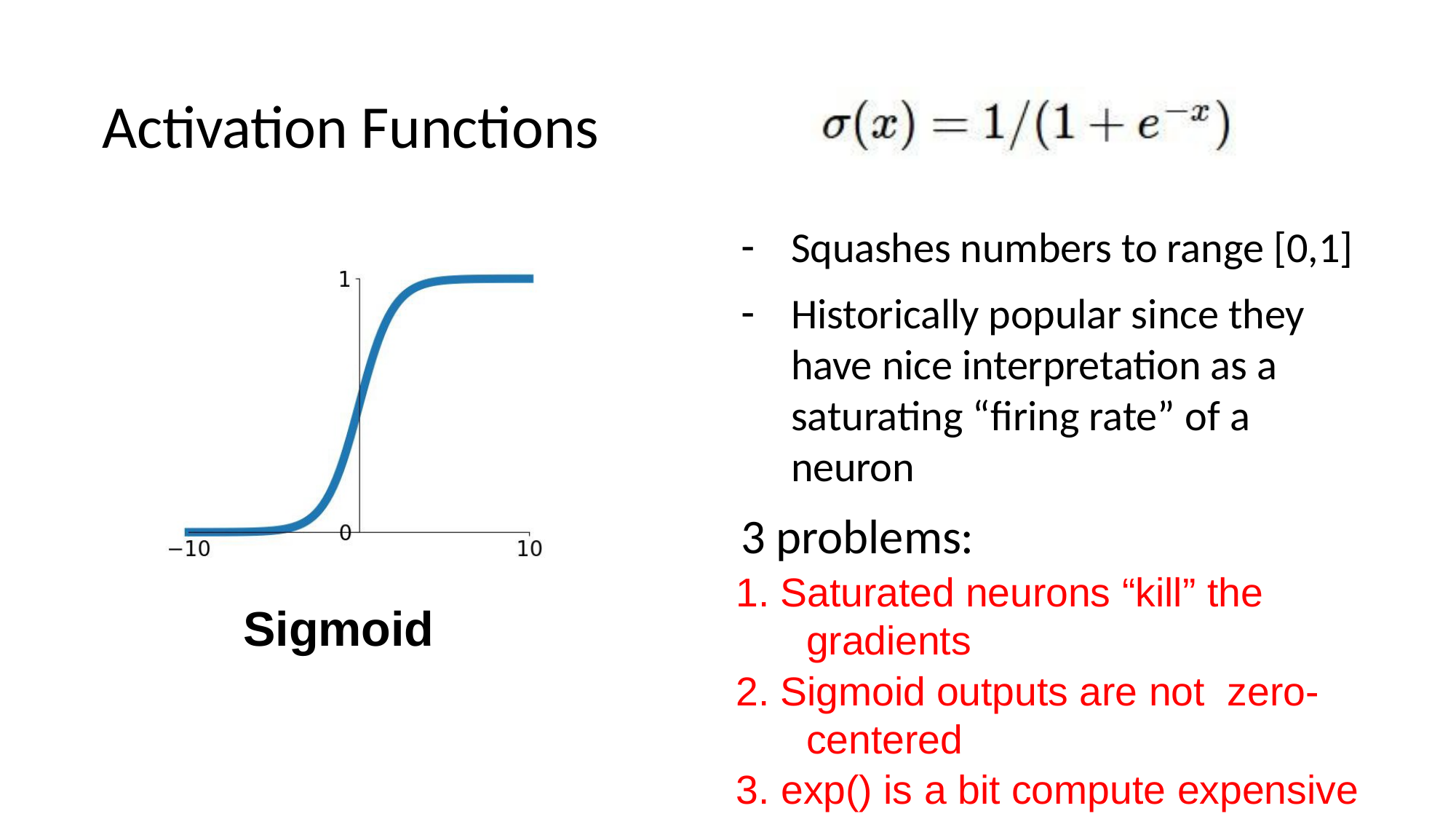

# Activation Functions

Squashes numbers to range [0,1]
Historically popular since they  have nice interpretation as a  saturating “firing rate” of a neuron
3 problems:

1. Saturated neurons “kill” the  gradients
2. Sigmoid outputs are not  zero-centered
3. exp() is a bit compute expensive

Lecture 7 -
April 28, 2020
20
Sigmoid
Fei-Fei, Krishna, Xu